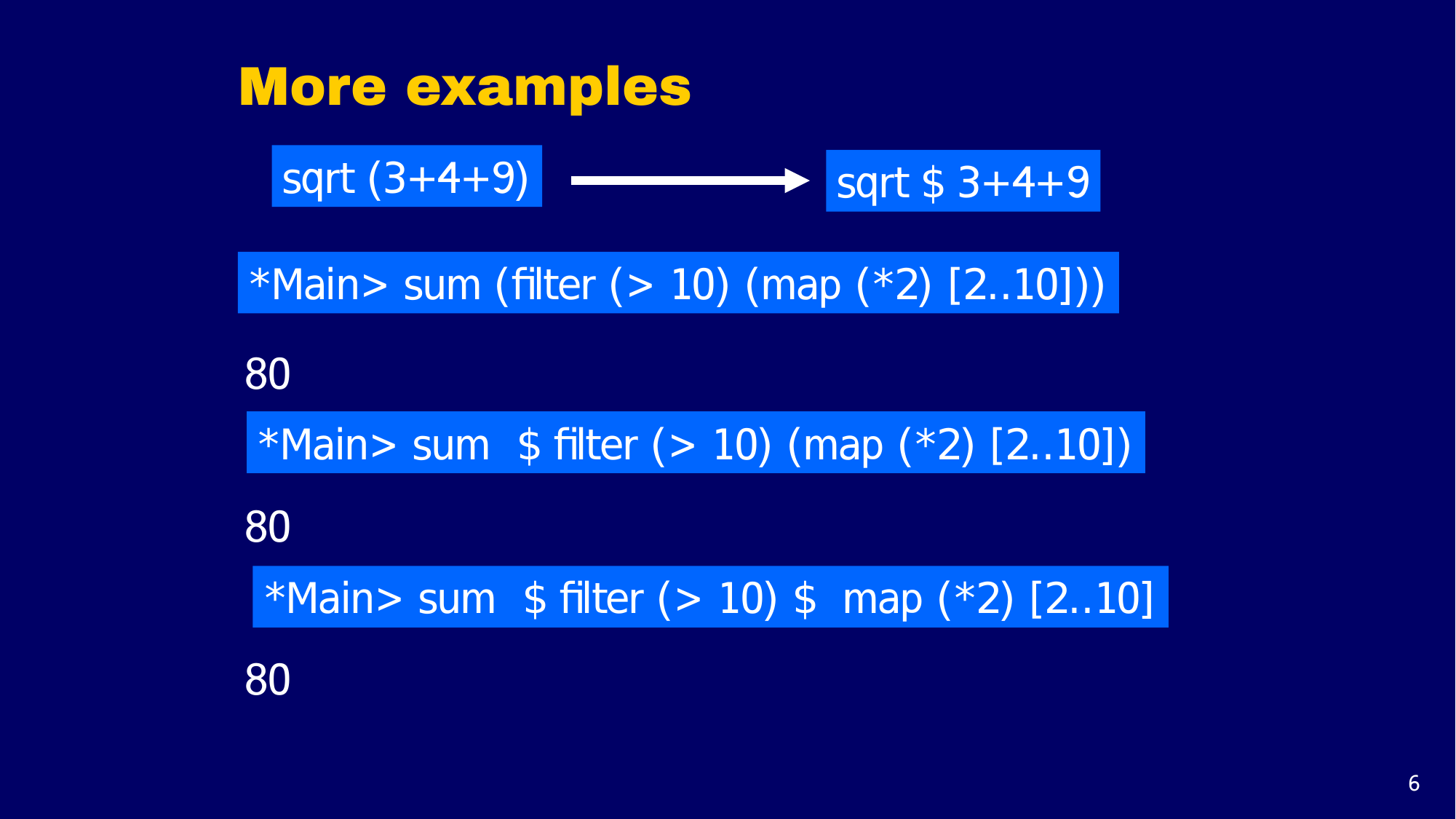

More examples
sqrt (3+4+9)
sqrt $ 3+4+9
*Main> sum (filter (> 10) (map (*2) [2..10]))
80

80

80
*Main> sum  $ filter (> 10) (map (*2) [2..10])
*Main> sum  $ filter (> 10) $  map (*2) [2..10]
6